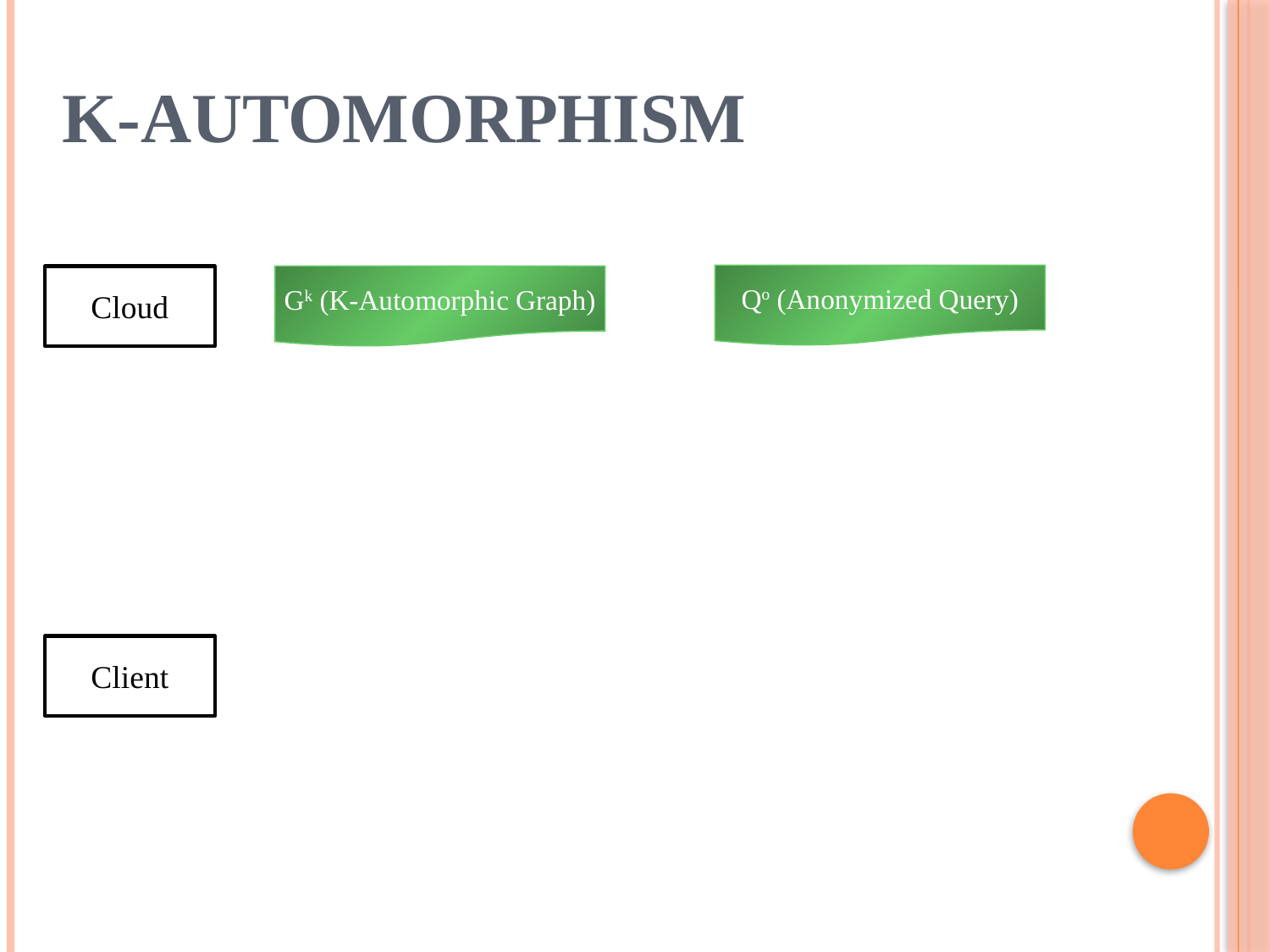

K-Automorphism
Qo (Anonymized Query)
Cloud
Gk (K-Automorphic Graph)
Client